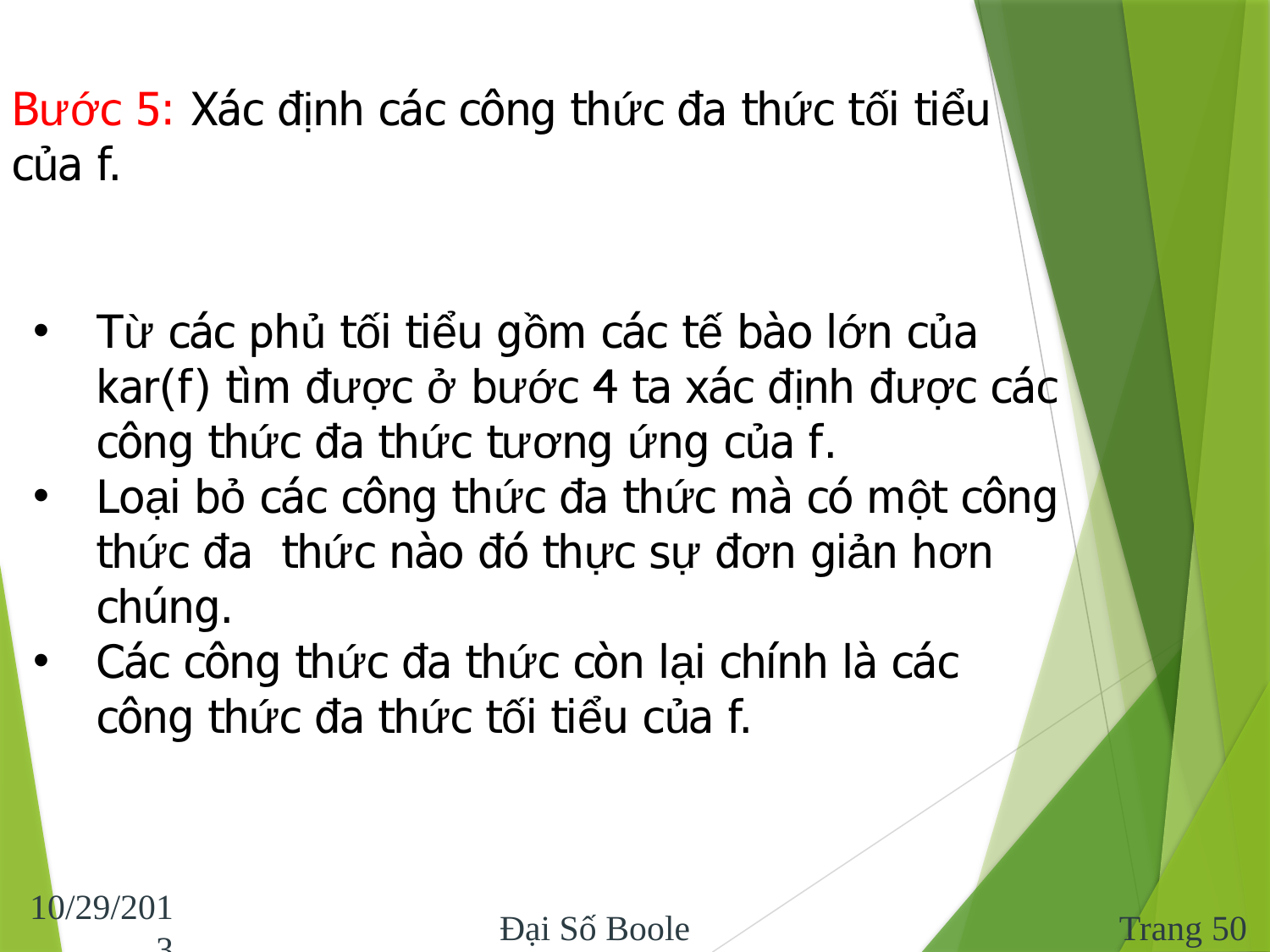

Bước 5: Xác định các công thức đa thức tối tiểu của f.
Từ các phủ tối tiểu gồm các tế bào lớn của kar(f) tìm được ở bước 4 ta xác định được các công thức đa thức tương ứng của f.
Loại bỏ các công thức đa thức mà có một công thức đa  thức nào đó thực sự đơn giản hơn chúng.
Các công thức đa thức còn lại chính là các công thức đa thức tối tiểu của f.
Trang 50
10/29/2013
Đại Số Boole